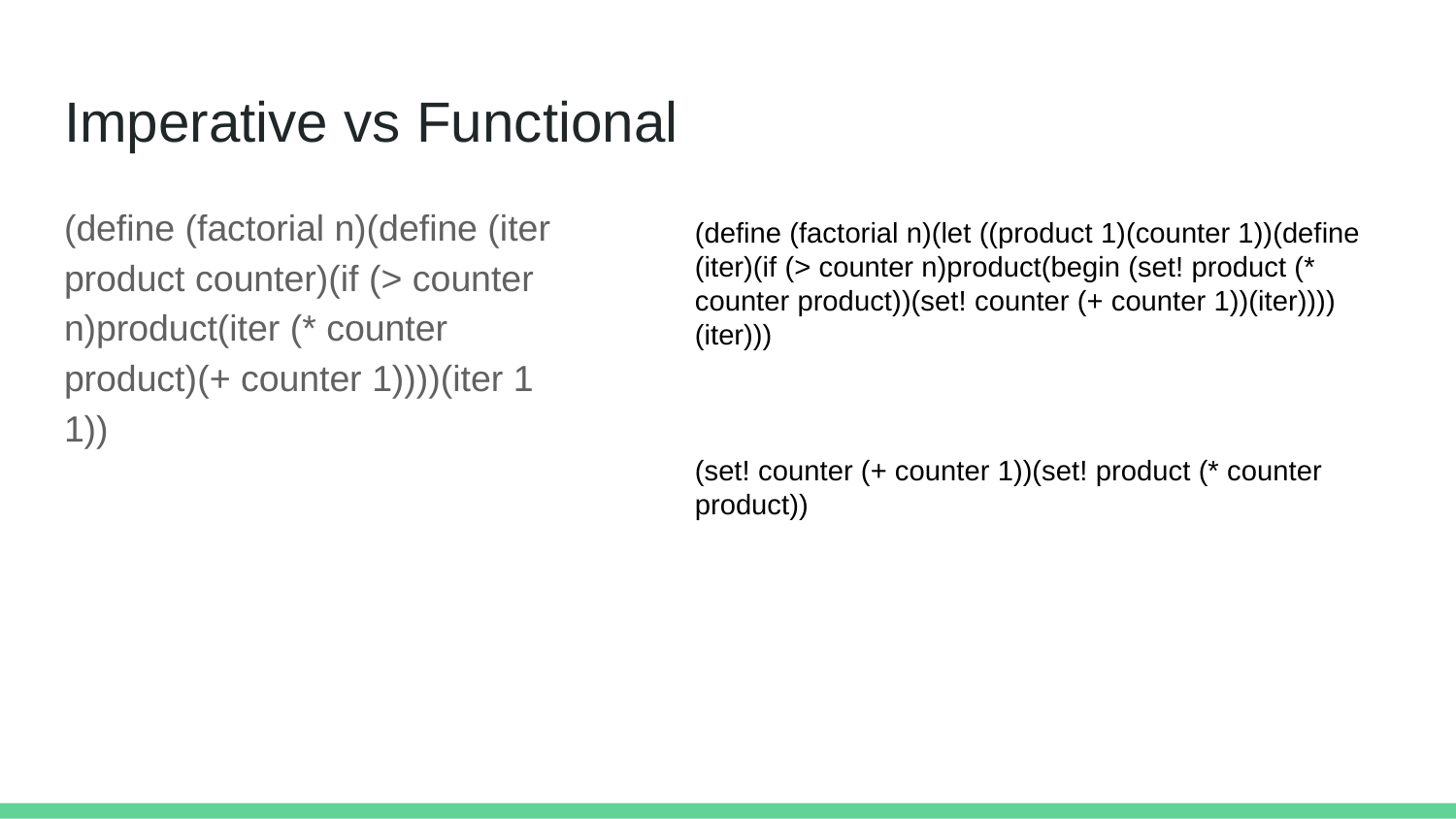

# Imperative vs Functional
(define (factorial n)(define (iter product counter)(if (> counter n)product(iter (* counter product)(+ counter 1))))(iter 1 1))
(define (factorial n)(let ((product 1)(counter 1))(define (iter)(if (> counter n)product(begin (set! product (* counter product))(set! counter (+ counter 1))(iter))))(iter)))

(set! counter (+ counter 1))(set! product (* counter product))